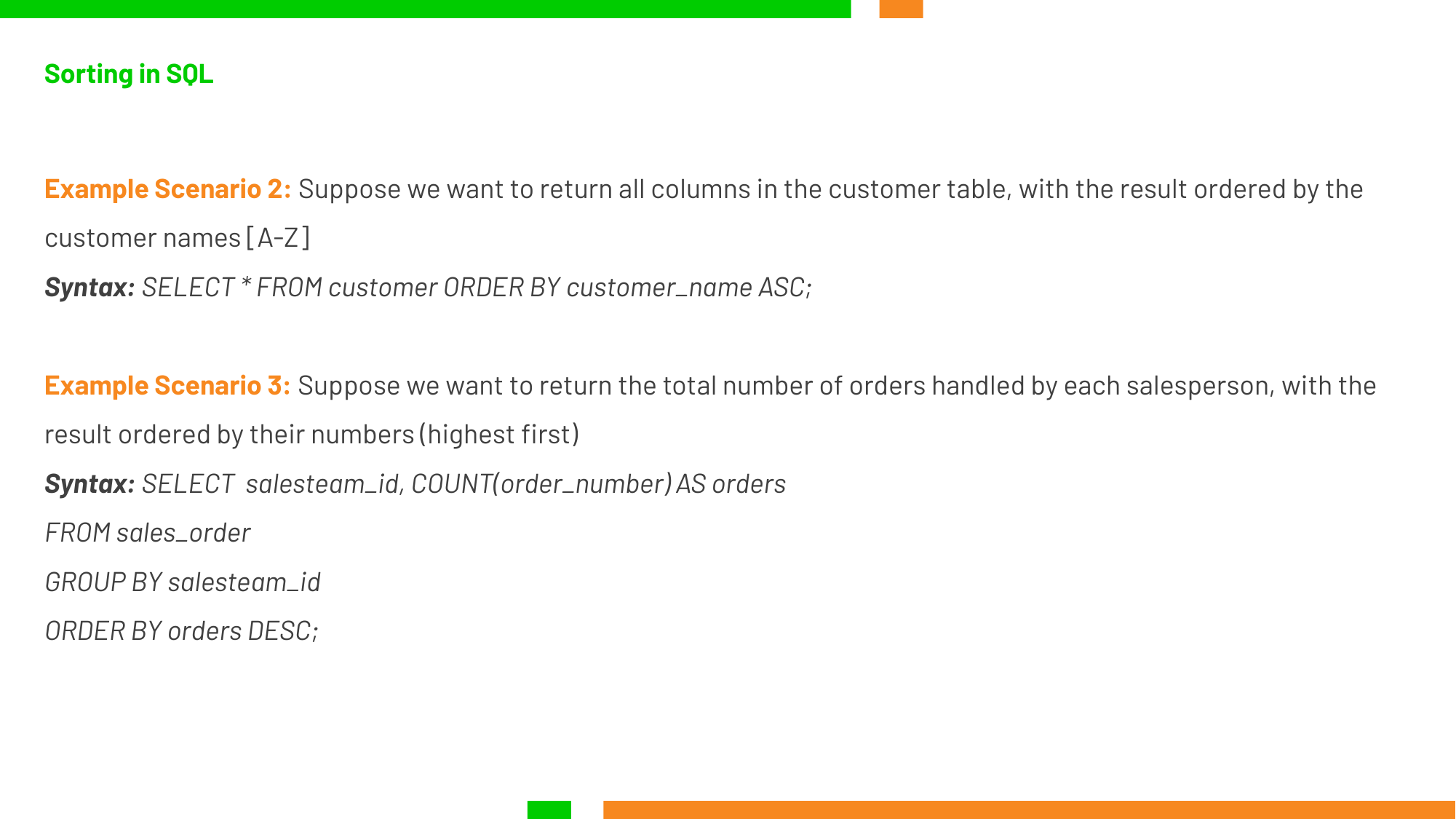

Sorting in SQL

Example Scenario 2: Suppose we want to return all columns in the customer table, with the result ordered by the customer names [A-Z]
Syntax: SELECT * FROM customer ORDER BY customer_name ASC;

Example Scenario 3: Suppose we want to return the total number of orders handled by each salesperson, with the result ordered by their numbers (highest first)
Syntax: SELECT  salesteam_id, COUNT(order_number) AS orders
FROM sales_order
GROUP BY salesteam_id
ORDER BY orders DESC;